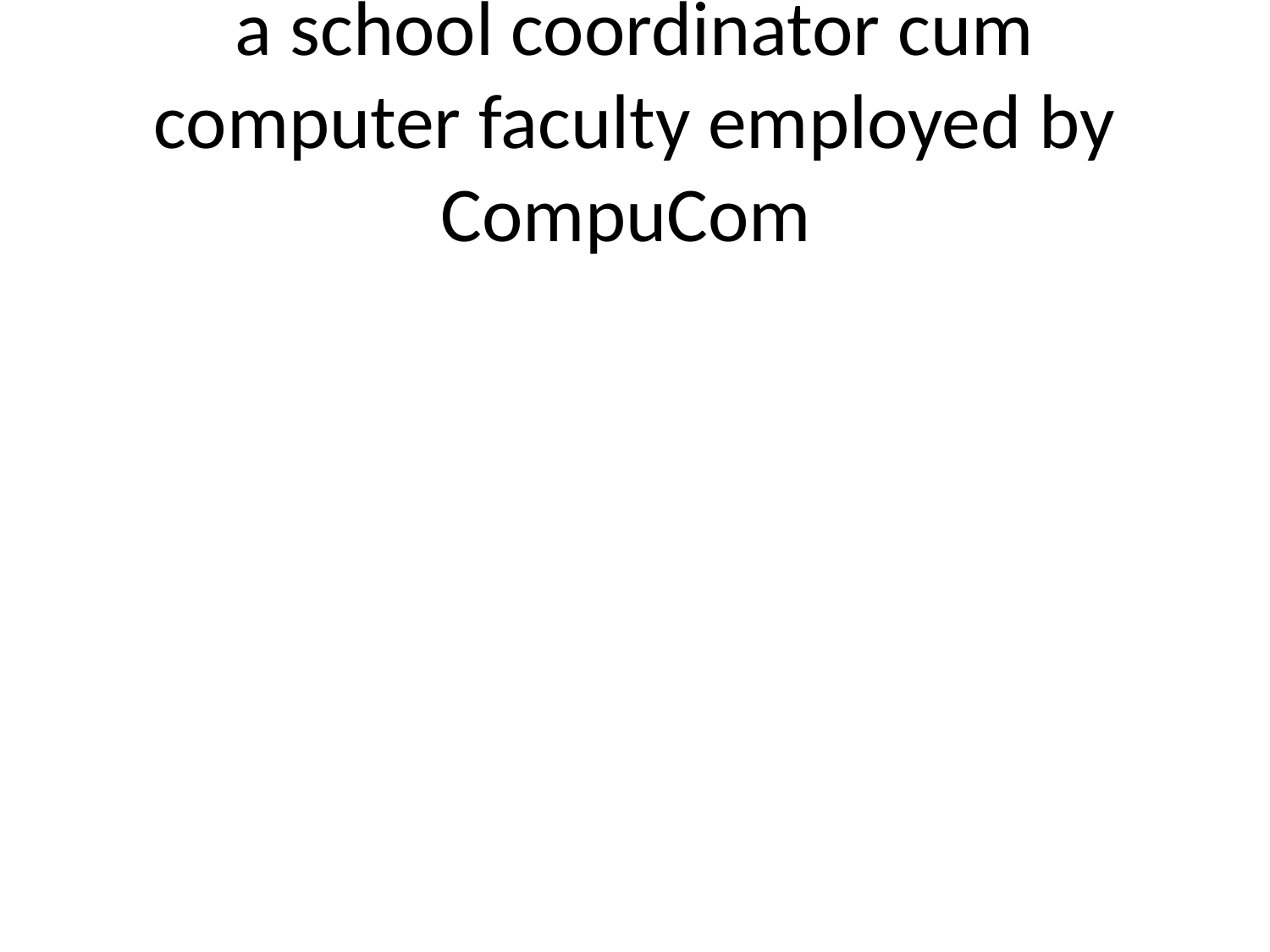

# a school coordinator cum computer faculty employed by CompuCom